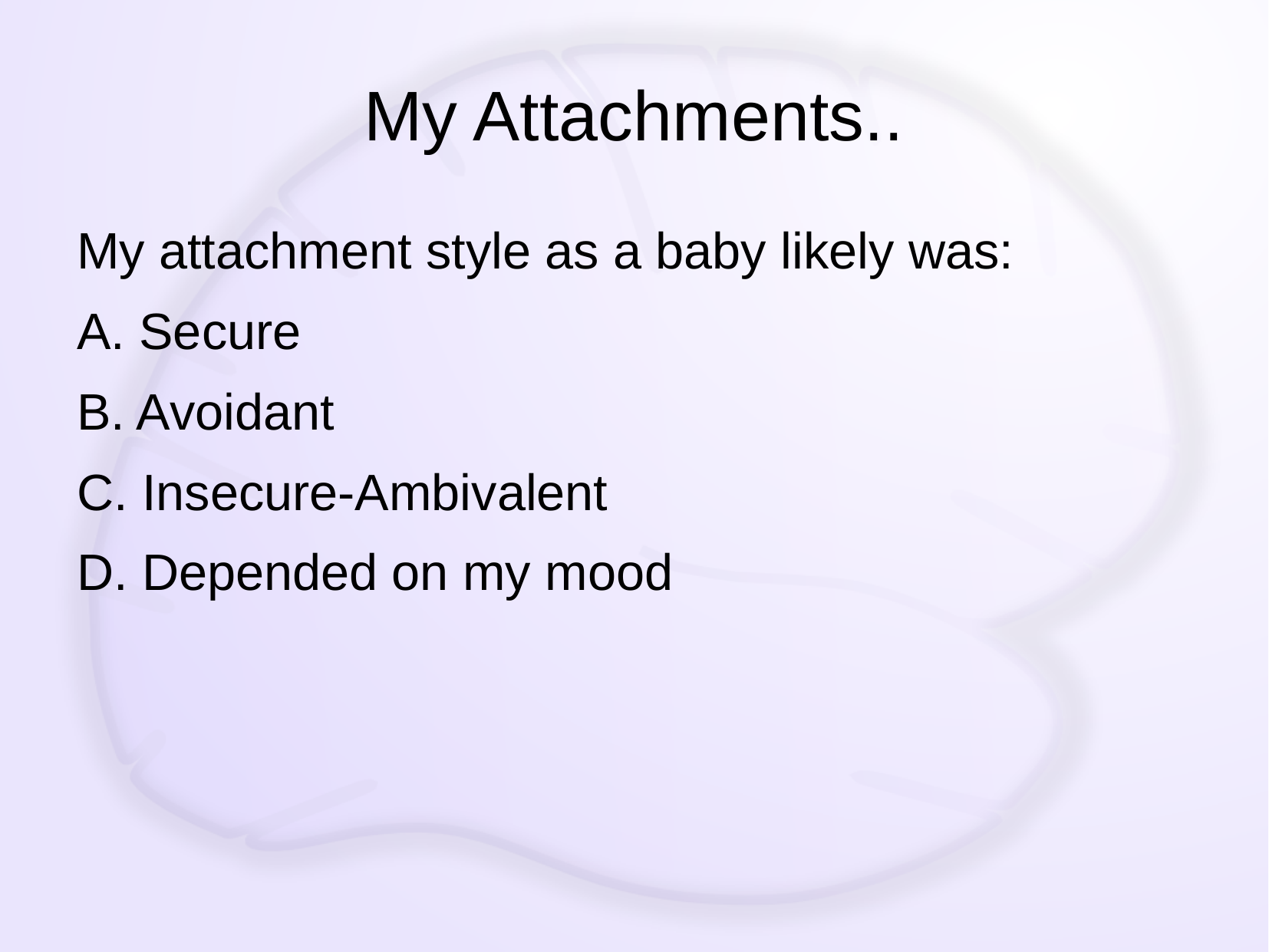

# My Attachments..
My attachment style as a baby likely was:
A. Secure
B. Avoidant
C. Insecure-Ambivalent
D. Depended on my mood